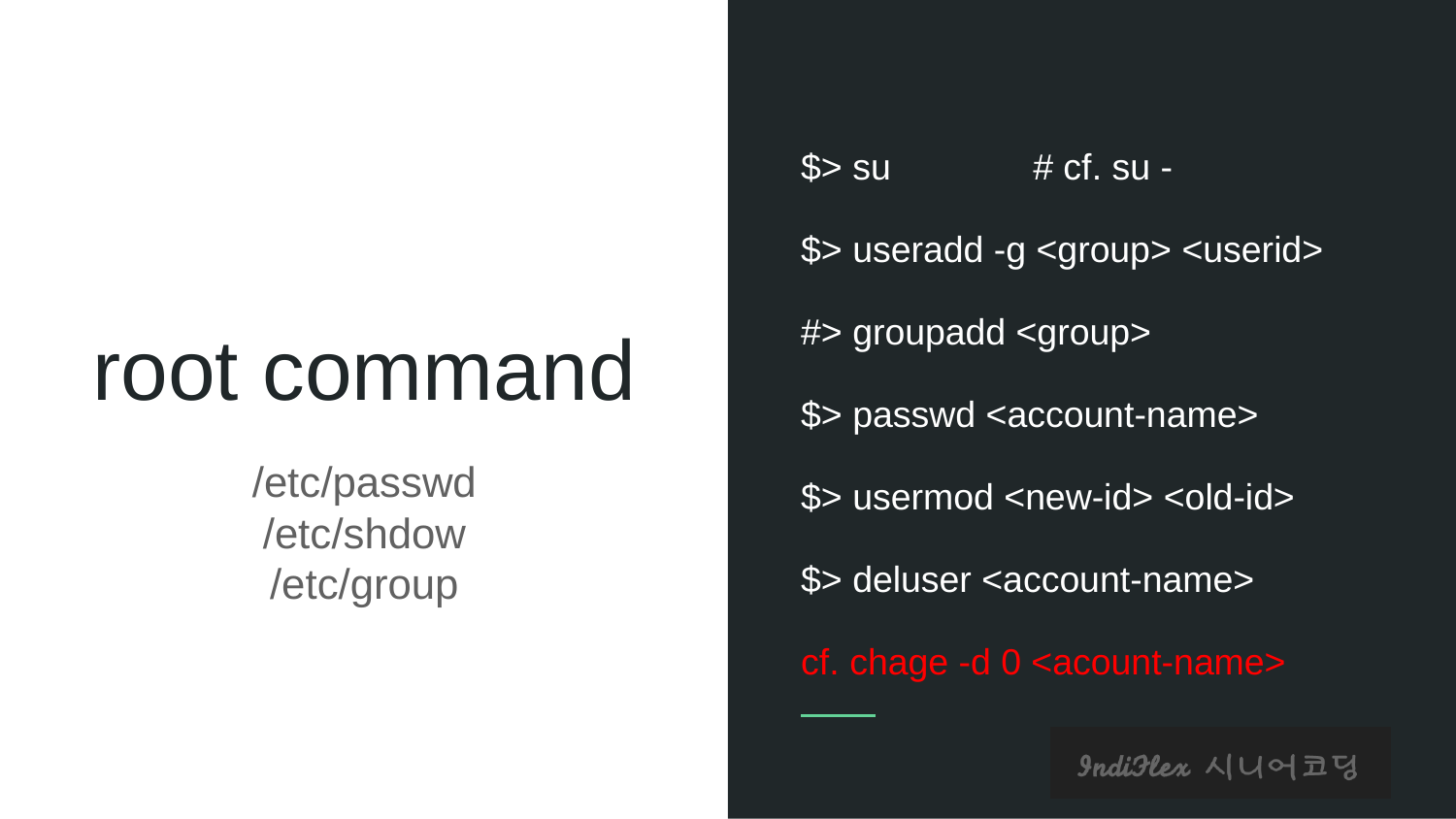

$> su              # cf. su -
$> useradd -g <group> <userid>
#> groupadd <group>
$> passwd <account-name>
$> usermod <new-id> <old-id>
$> deluser <account-name>
cf. chage -d 0 <acount-name>
# root command
/etc/passwd
/etc/shdow
/etc/group